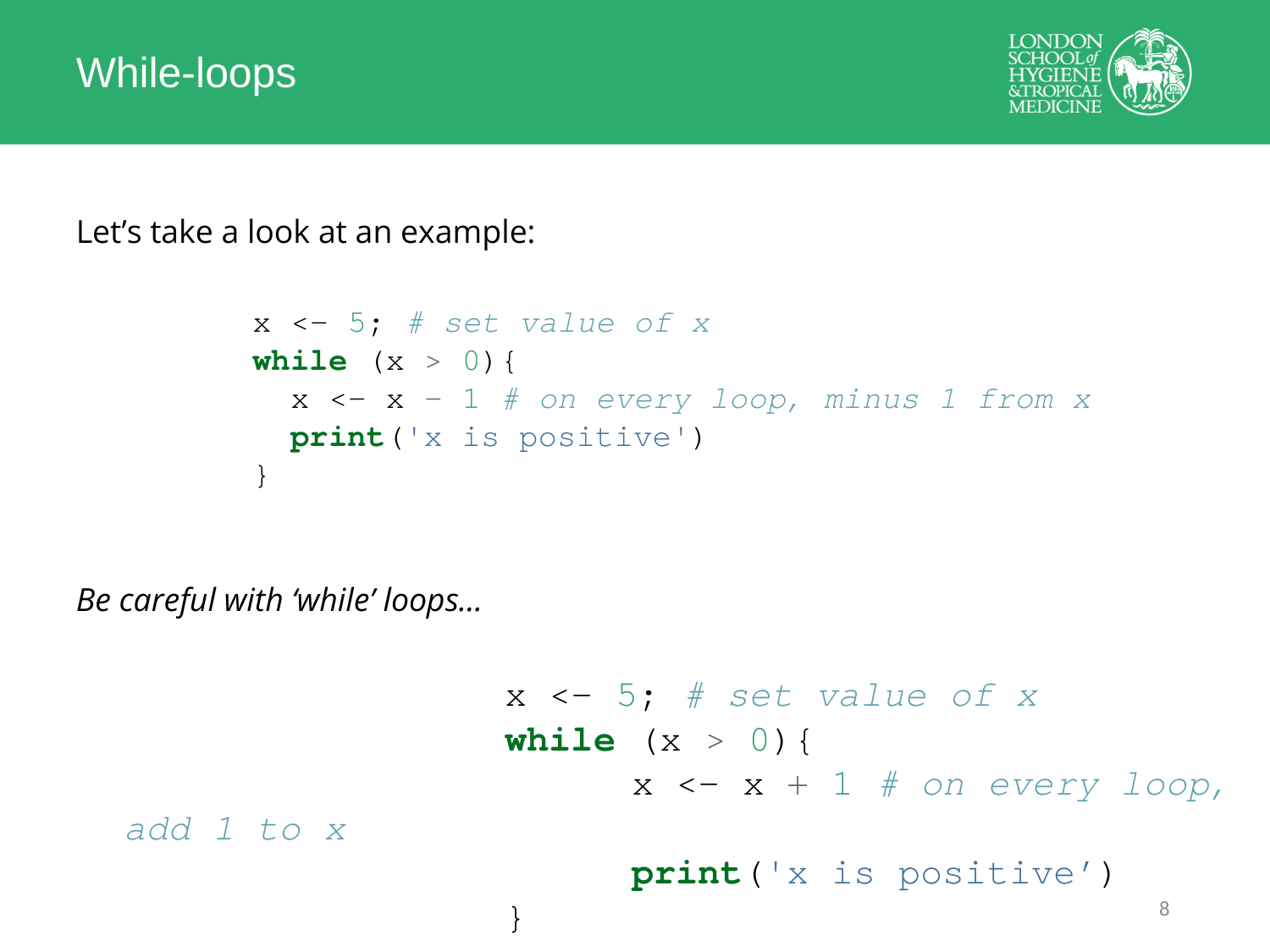

# While-loops
Let’s take a look at an example:

x <- 5; # set value of x
while (x > 0){
  x <- x - 1 # on every loop, minus 1 from x
  print('x is positive')
}

Be careful with ‘while’ loops…

			x <- 5; # set value of x
			while (x > 0){
  				x <- x + 1 # on every loop, add 1 to x
  				print('x is positive’)
			}

8